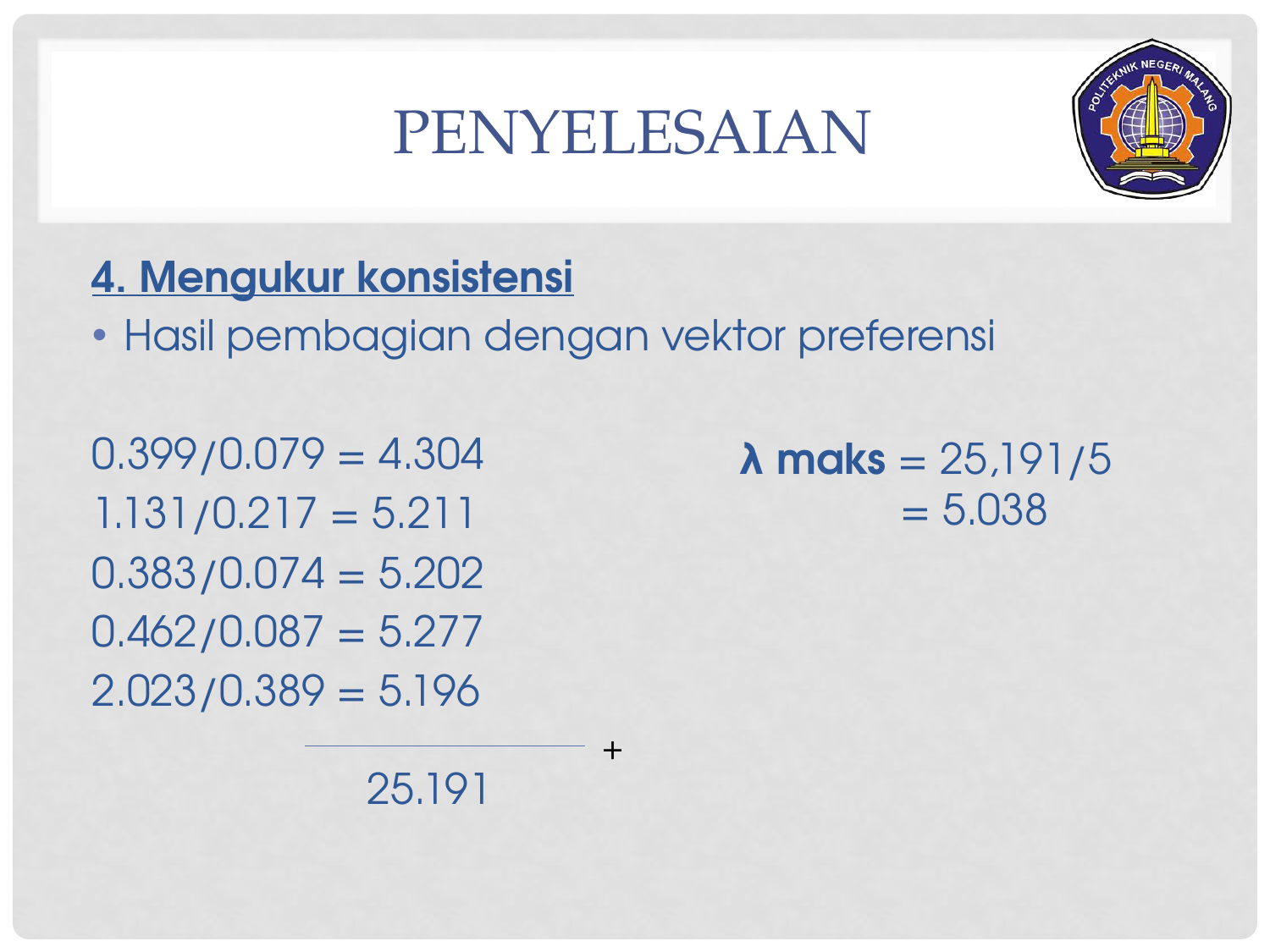

# Penyelesaian
4. Mengukur konsistensi
Hasil pembagian dengan vektor preferensi

0.399/0.079 = 4.304
1.131/0.217 = 5.211
0.383/0.074 = 5.202
0.462/0.087 = 5.277
2.023/0.389 = 5.196

λ maks = 25,191/5
              = 5.038
+
25.191